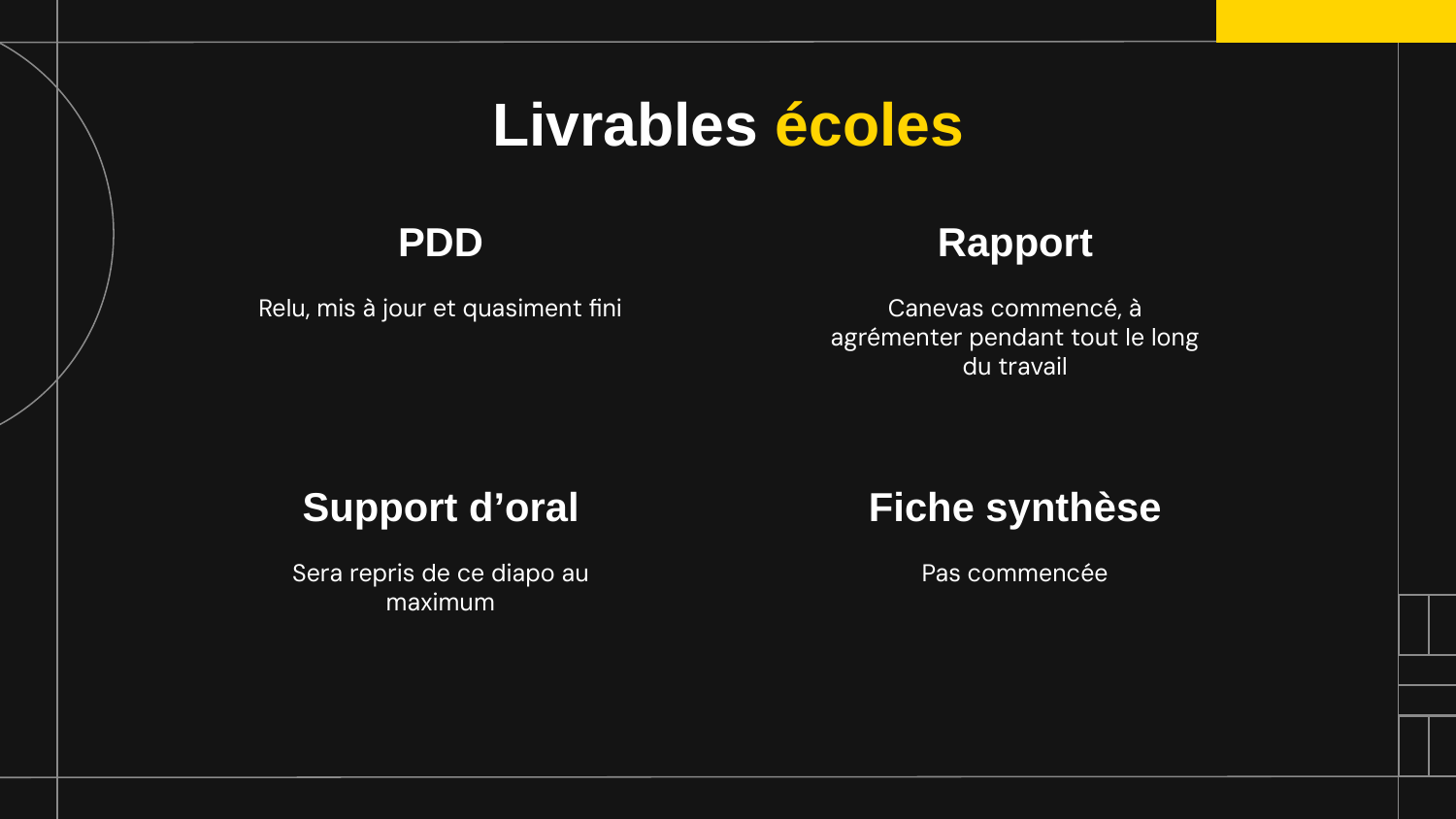

# Livrables écoles
PDD
Rapport
Relu, mis à jour et quasiment fini
Canevas commencé, à agrémenter pendant tout le long du travail
Support d’oral
Fiche synthèse
Sera repris de ce diapo au maximum
Pas commencée